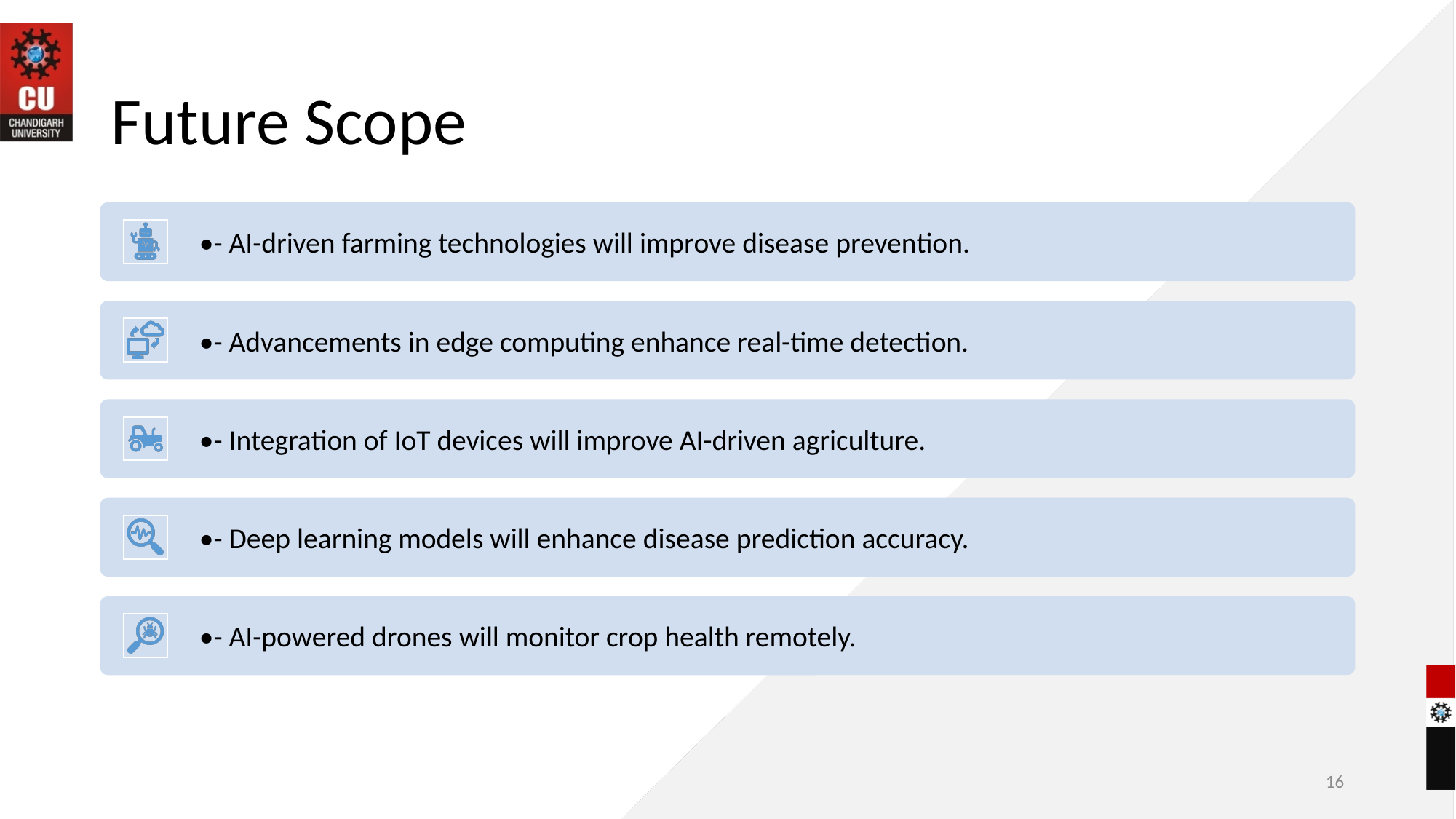

# Future Scope
•- AI-driven farming technologies will improve disease prevention.
•- Advancements in edge computing enhance real-time detection.
•- Integration of IoT devices will improve AI-driven agriculture.
•- Deep learning models will enhance disease prediction accuracy.
•- AI-powered drones will monitor crop health remotely.
16